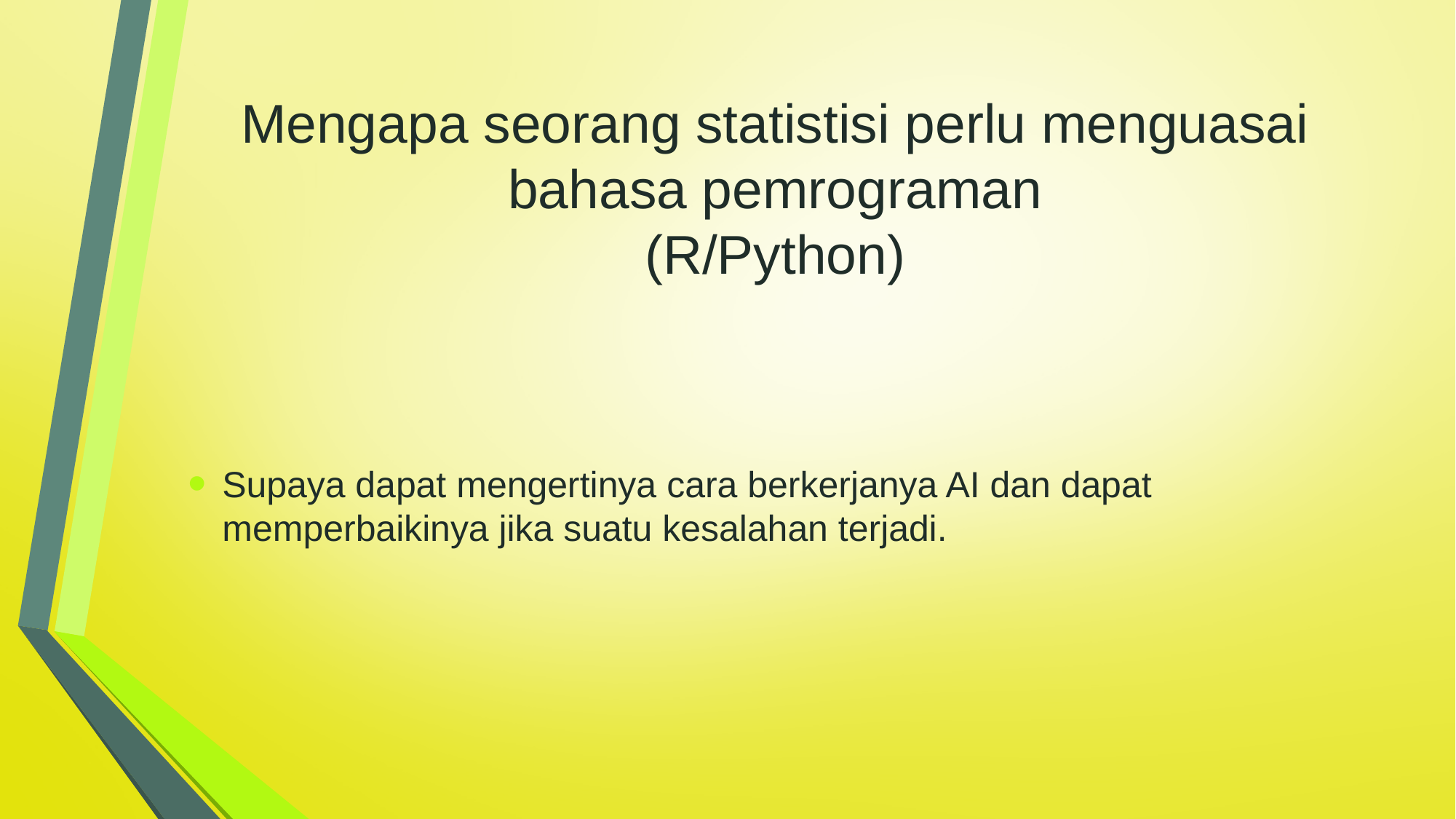

# Mengapa seorang statistisi perlu menguasai bahasa pemrograman (R/Python)
Supaya dapat mengertinya cara berkerjanya AI dan dapat memperbaikinya jika suatu kesalahan terjadi.